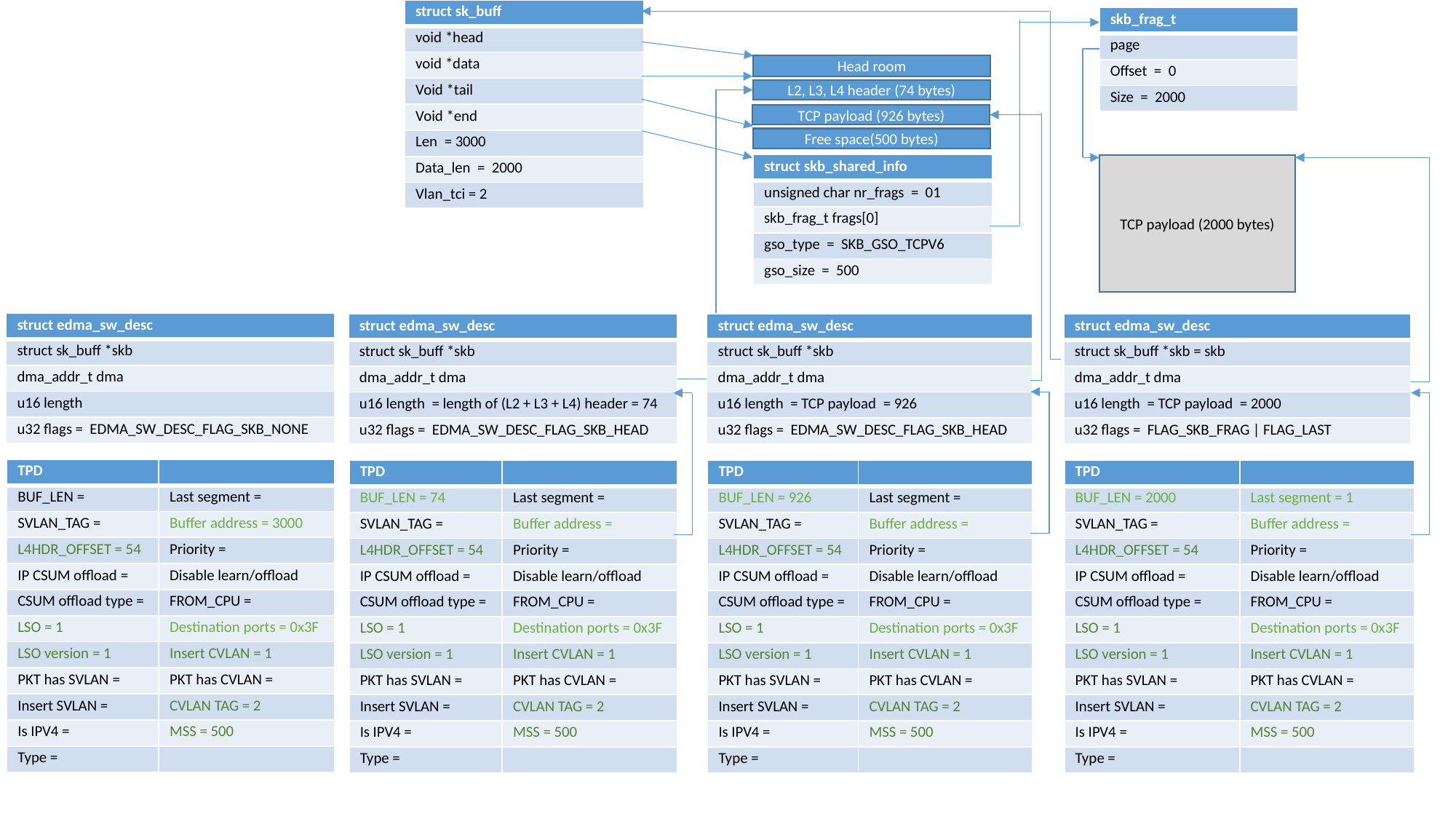

| struct sk\_buff |
| --- |
| void \*head |
| void \*data |
| Void \*tail |
| Void \*end |
| Len = 3000 |
| Data\_len = 2000 |
| Vlan\_tci = 2 |
| skb\_frag\_t |
| --- |
| page |
| Offset = 0 |
| Size = 2000 |
Head room
L2, L3, L4 header (74 bytes)
TCP payload (926 bytes)
Free space(500 bytes)
| struct skb\_shared\_info |
| --- |
| unsigned char nr\_frags = 01 |
| skb\_frag\_t frags[0] |
| gso\_type = SKB\_GSO\_TCPV6 |
| gso\_size = 500 |
TCP payload (2000 bytes)
| struct edma\_sw\_desc |
| --- |
| struct sk\_buff \*skb |
| dma\_addr\_t dma |
| u16 length |
| u32 flags = EDMA\_SW\_DESC\_FLAG\_SKB\_NONE |
| struct edma\_sw\_desc |
| --- |
| struct sk\_buff \*skb |
| dma\_addr\_t dma |
| u16 length = length of (L2 + L3 + L4) header = 74 |
| u32 flags = EDMA\_SW\_DESC\_FLAG\_SKB\_HEAD |
| struct edma\_sw\_desc |
| --- |
| struct sk\_buff \*skb |
| dma\_addr\_t dma |
| u16 length = TCP payload = 926 |
| u32 flags = EDMA\_SW\_DESC\_FLAG\_SKB\_HEAD |
| struct edma\_sw\_desc |
| --- |
| struct sk\_buff \*skb = skb |
| dma\_addr\_t dma |
| u16 length = TCP payload = 2000 |
| u32 flags = FLAG\_SKB\_FRAG | FLAG\_LAST |
| TPD |  |
| --- | --- |
| BUF\_LEN = | Last segment = |
| SVLAN\_TAG = | Buffer address = 3000 |
| L4HDR\_OFFSET = 54 | Priority = |
| IP CSUM offload = | Disable learn/offload |
| CSUM offload type = | FROM\_CPU = |
| LSO = 1 | Destination ports = 0x3F |
| LSO version = 1 | Insert CVLAN = 1 |
| PKT has SVLAN = | PKT has CVLAN = |
| Insert SVLAN = | CVLAN TAG = 2 |
| Is IPV4 = | MSS = 500 |
| Type = |  |
| TPD |  |
| --- | --- |
| BUF\_LEN = 74 | Last segment = |
| SVLAN\_TAG = | Buffer address = |
| L4HDR\_OFFSET = 54 | Priority = |
| IP CSUM offload = | Disable learn/offload |
| CSUM offload type = | FROM\_CPU = |
| LSO = 1 | Destination ports = 0x3F |
| LSO version = 1 | Insert CVLAN = 1 |
| PKT has SVLAN = | PKT has CVLAN = |
| Insert SVLAN = | CVLAN TAG = 2 |
| Is IPV4 = | MSS = 500 |
| Type = |  |
| TPD |  |
| --- | --- |
| BUF\_LEN = 926 | Last segment = |
| SVLAN\_TAG = | Buffer address = |
| L4HDR\_OFFSET = 54 | Priority = |
| IP CSUM offload = | Disable learn/offload |
| CSUM offload type = | FROM\_CPU = |
| LSO = 1 | Destination ports = 0x3F |
| LSO version = 1 | Insert CVLAN = 1 |
| PKT has SVLAN = | PKT has CVLAN = |
| Insert SVLAN = | CVLAN TAG = 2 |
| Is IPV4 = | MSS = 500 |
| Type = |  |
| TPD |  |
| --- | --- |
| BUF\_LEN = 2000 | Last segment = 1 |
| SVLAN\_TAG = | Buffer address = |
| L4HDR\_OFFSET = 54 | Priority = |
| IP CSUM offload = | Disable learn/offload |
| CSUM offload type = | FROM\_CPU = |
| LSO = 1 | Destination ports = 0x3F |
| LSO version = 1 | Insert CVLAN = 1 |
| PKT has SVLAN = | PKT has CVLAN = |
| Insert SVLAN = | CVLAN TAG = 2 |
| Is IPV4 = | MSS = 500 |
| Type = |  |